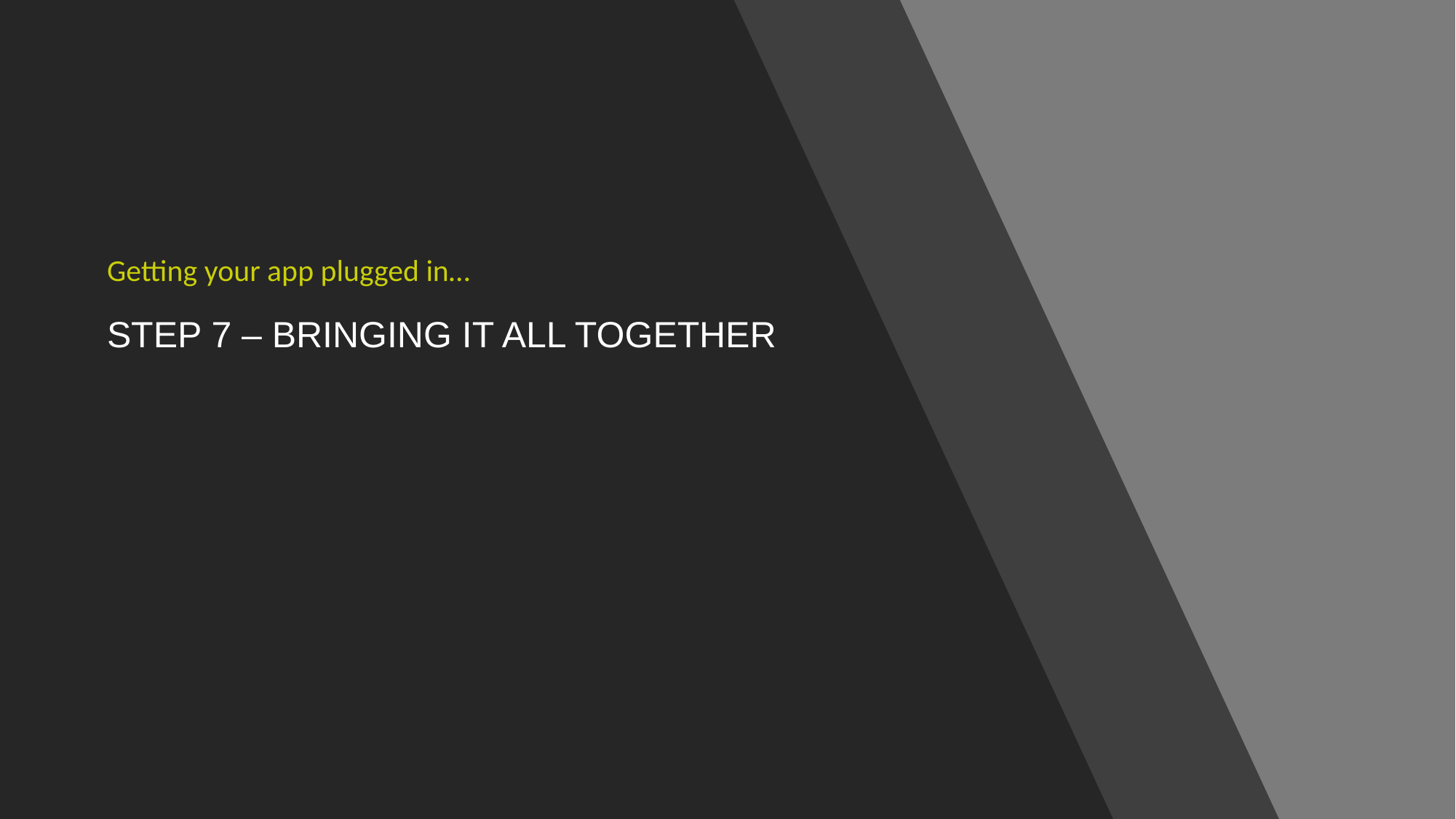

Getting your app plugged in…
# STEP 7 – BRINGING IT ALL TOGETHER